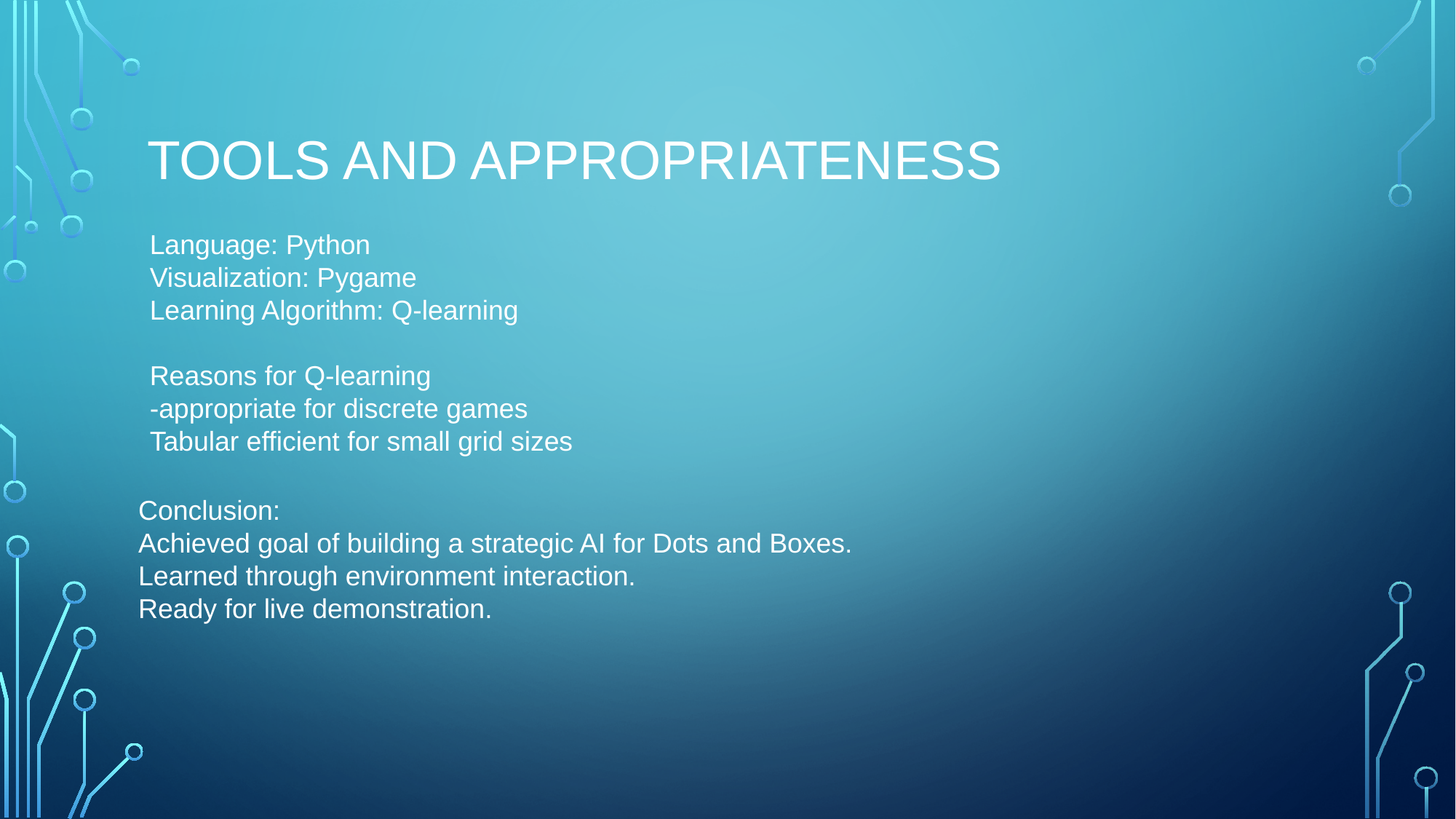

# Tools and appropriateness
Language: Python
Visualization: Pygame
Learning Algorithm: Q-learning
Reasons for Q-learning
-appropriate for discrete games
Tabular efficient for small grid sizes
Conclusion:
Achieved goal of building a strategic AI for Dots and Boxes.
Learned through environment interaction.
Ready for live demonstration.